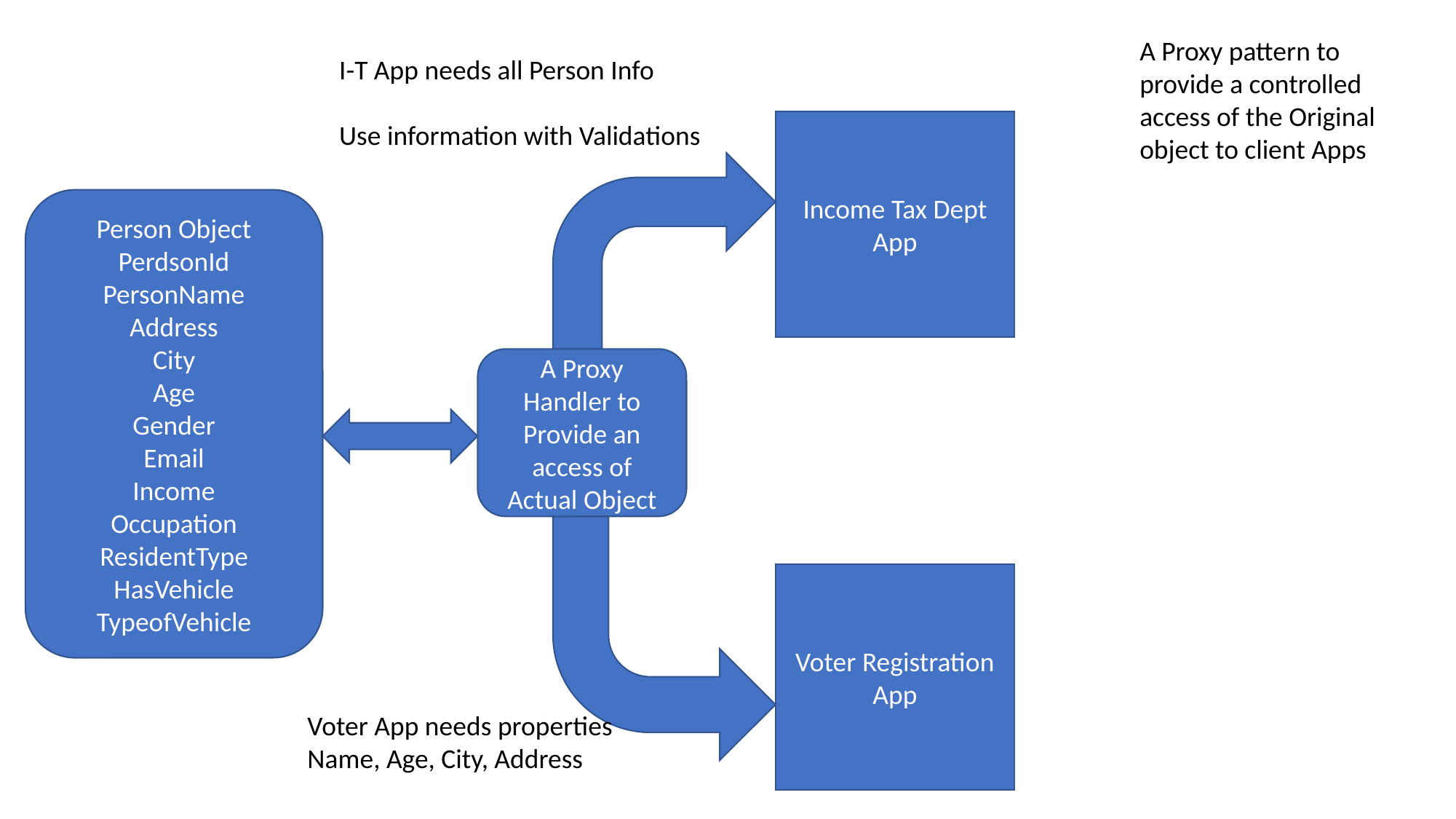

A Proxy pattern to provide a controlled access of the Original object to client Apps
I-T App needs all Person Info

Use information with Validations
Income Tax Dept App

Person Object
PerdsonId
PersonName
Address
City
Age
Gender
Email
Income
Occupation
ResidentType
HasVehicle
TypeofVehicle
A Proxy Handler to Provide an access of Actual Object

Voter Registration App
Voter App needs properties
Name, Age, City, Address